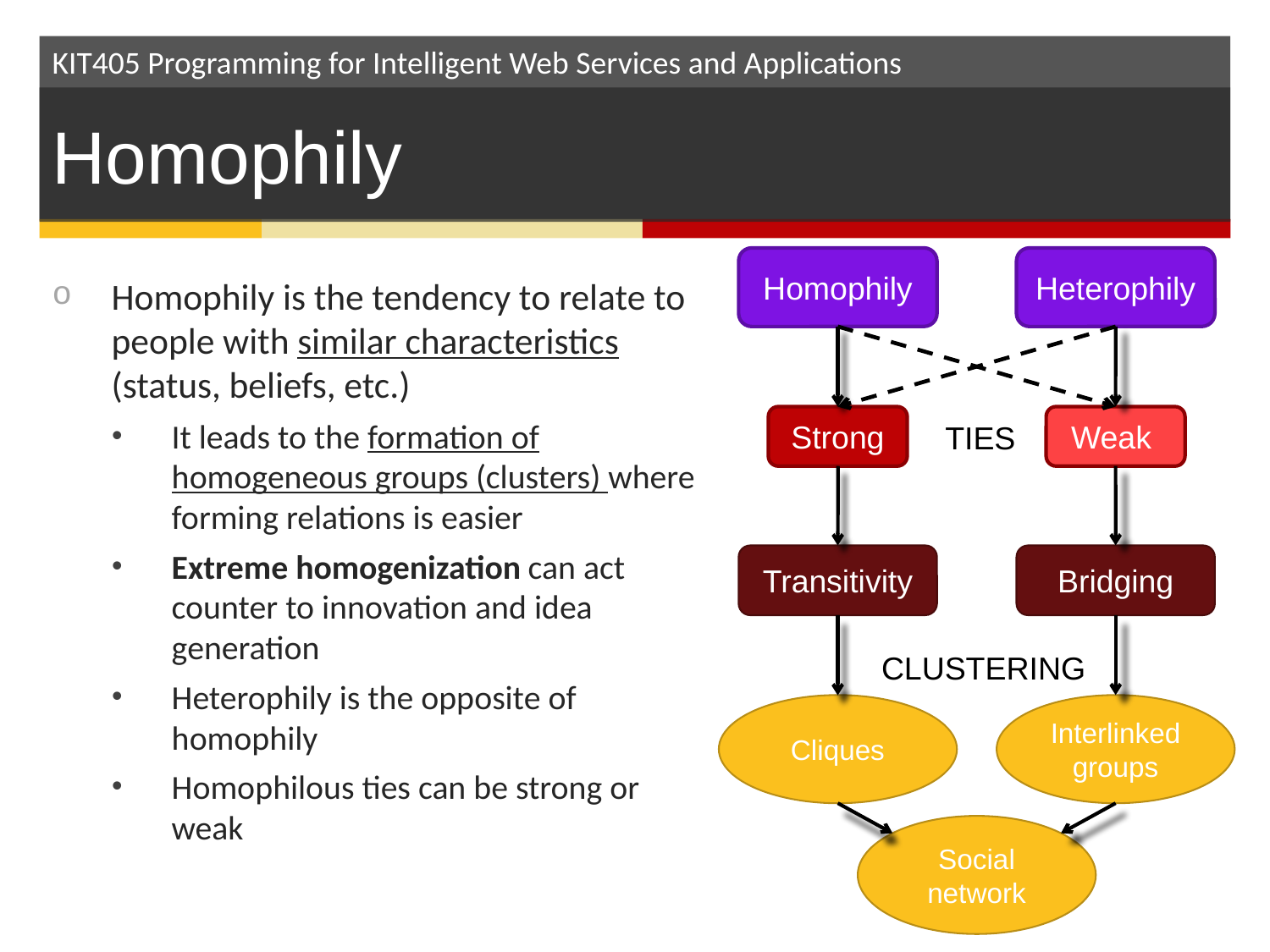

# Homophily
Homophily
Heterophily
Homophily is the tendency to relate to people with similar characteristics (status, beliefs, etc.)
It leads to the formation of homogeneous groups (clusters) where forming relations is easier
Extreme homogenization can act counter to innovation and idea generation
Heterophily is the opposite of homophily
Homophilous ties can be strong or weak
Strong
Weak
TIES
Transitivity
Bridging
CLUSTERING
Cliques
Interlinked groups
Social network